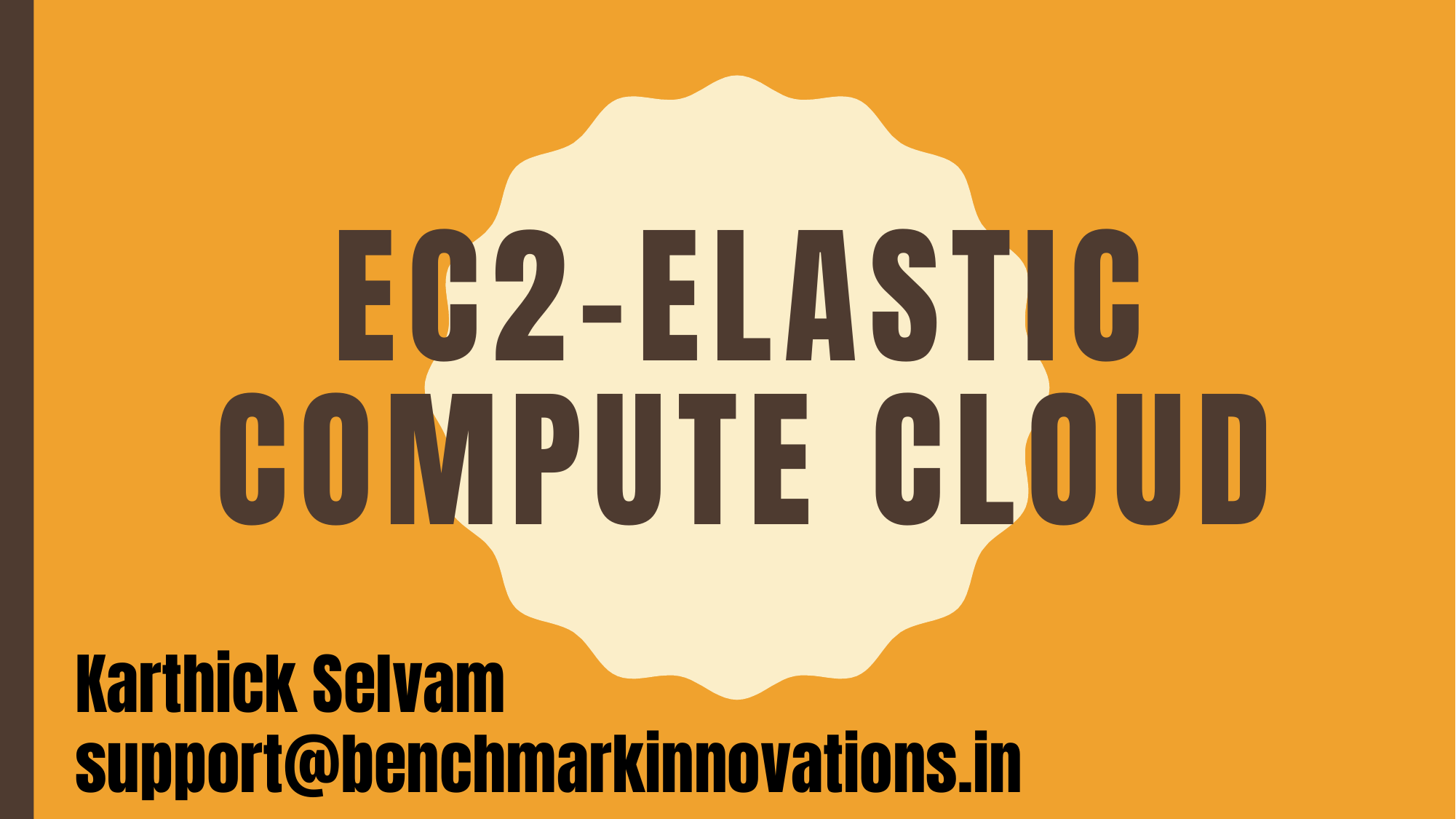

# EC2-Elastic Compute cloud
Karthick Selvam
support@benchmarkinnovations.in